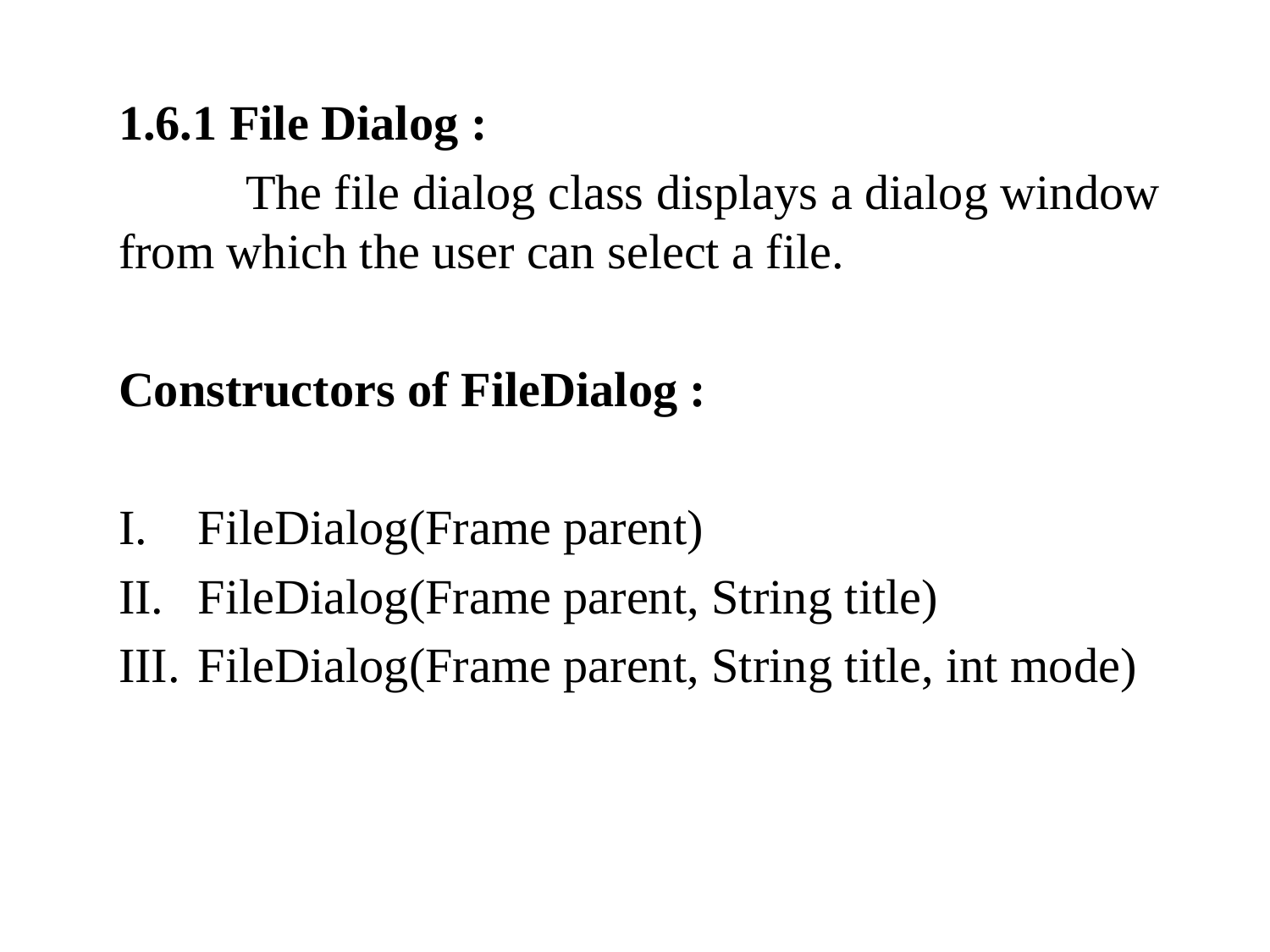

1.6.1 File Dialog :
	The file dialog class displays a dialog window from which the user can select a file.

Constructors of FileDialog :

FileDialog(Frame parent)
FileDialog(Frame parent, String title)
FileDialog(Frame parent, String title, int mode)